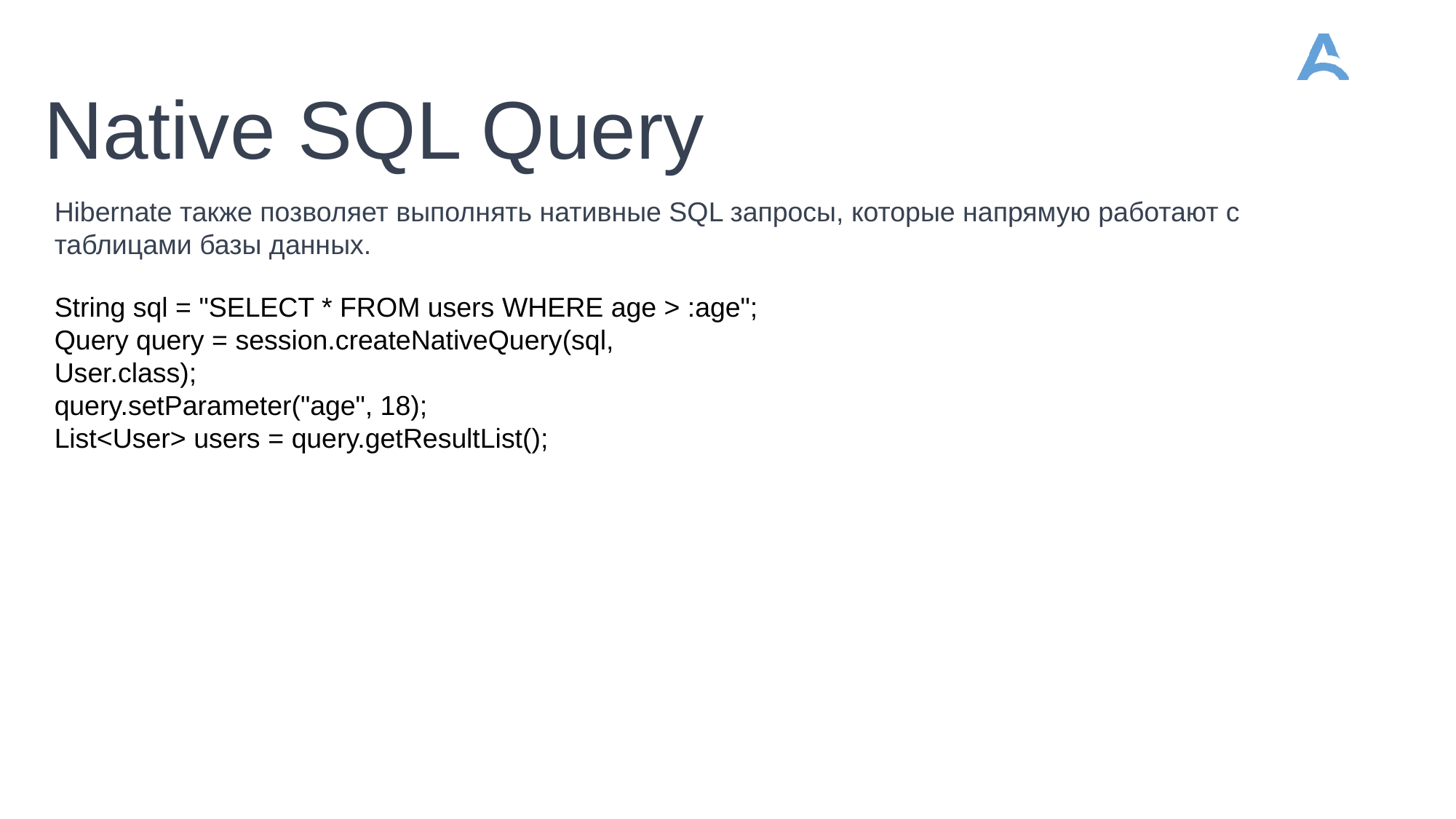

Native SQL Query
Hibernate также позволяет выполнять нативные SQL запросы, которые напрямую работают с таблицами базы данных.
String sql = "SELECT * FROM users WHERE age > :age";
Query query = session.createNativeQuery(sql, User.class);
query.setParameter("age", 18);
List<User> users = query.getResultList();